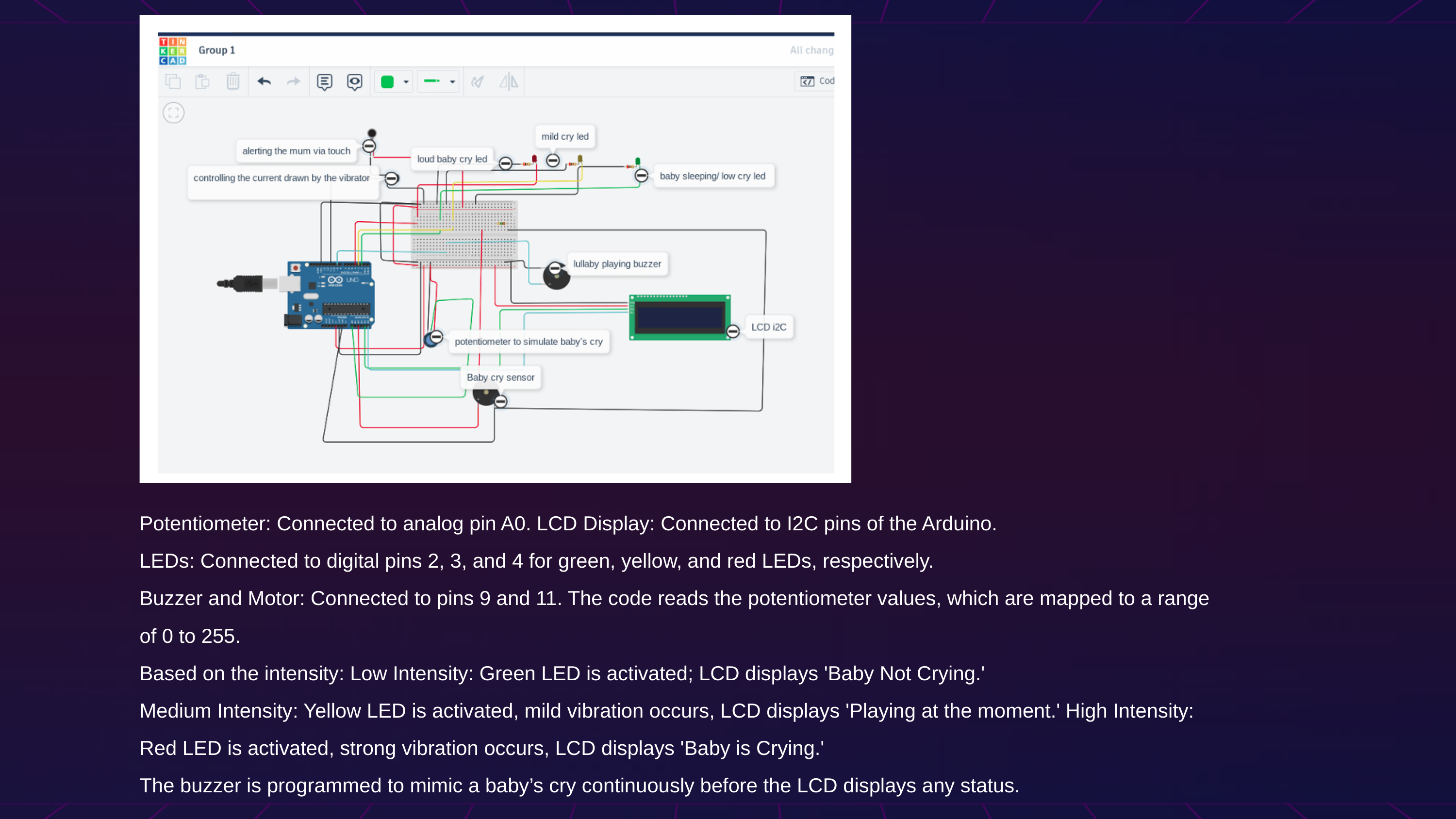

Potentiometer: Connected to analog pin A0. LCD Display: Connected to I2C pins of the Arduino.
LEDs: Connected to digital pins 2, 3, and 4 for green, yellow, and red LEDs, respectively.
Buzzer and Motor: Connected to pins 9 and 11. The code reads the potentiometer values, which are mapped to a range of 0 to 255.
Based on the intensity: Low Intensity: Green LED is activated; LCD displays 'Baby Not Crying.'
Medium Intensity: Yellow LED is activated, mild vibration occurs, LCD displays 'Playing at the moment.' High Intensity: Red LED is activated, strong vibration occurs, LCD displays 'Baby is Crying.'
The buzzer is programmed to mimic a baby’s cry continuously before the LCD displays any status.